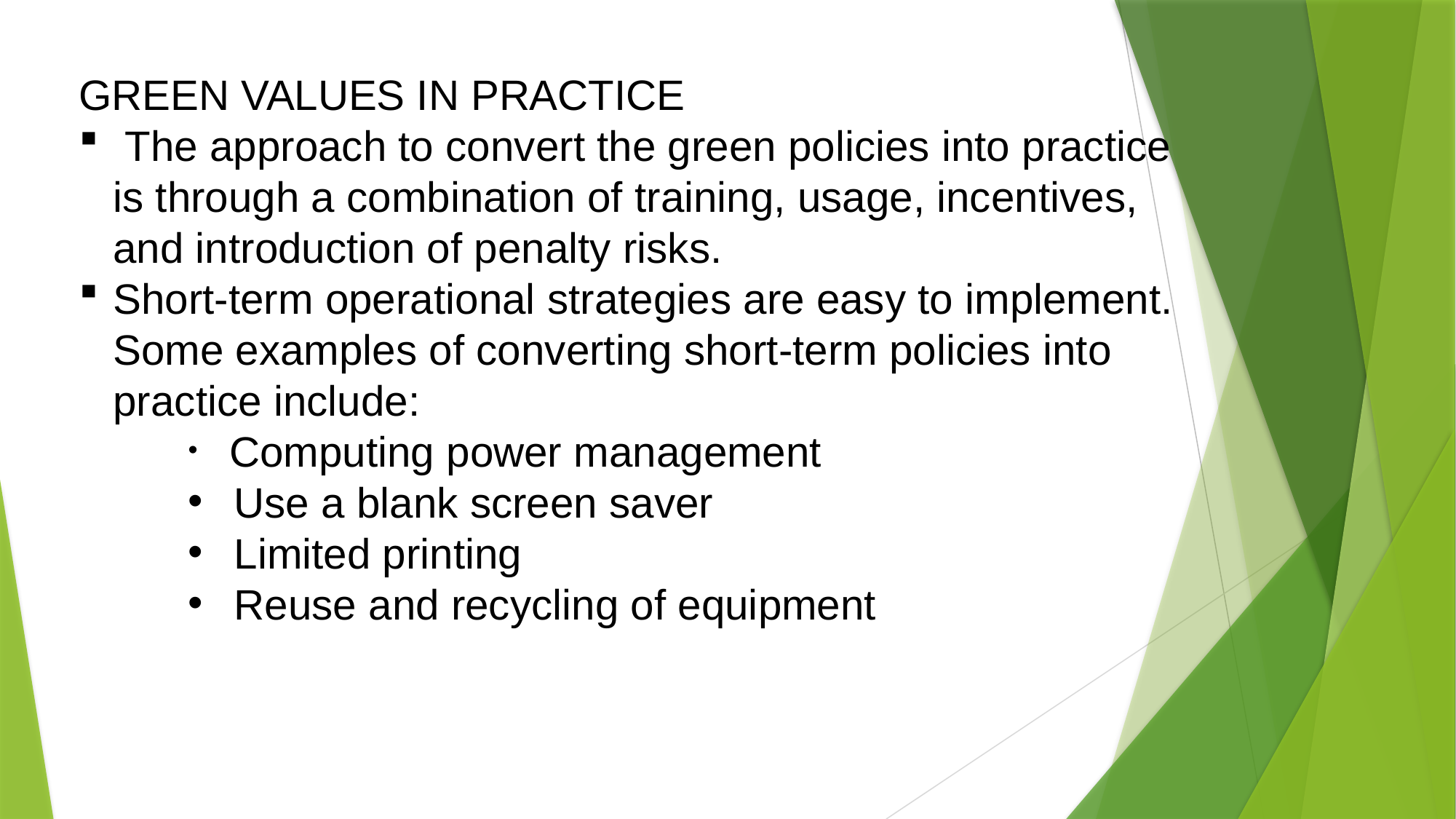

GREEN VALUES IN PRACTICE
 The approach to convert the green policies into practice is through a combination of training, usage, incentives, and introduction of penalty risks.
Short-term operational strategies are easy to implement. Some examples of converting short-term policies into practice include:
 Computing power management
 Use a blank screen saver
 Limited printing
 Reuse and recycling of equipment